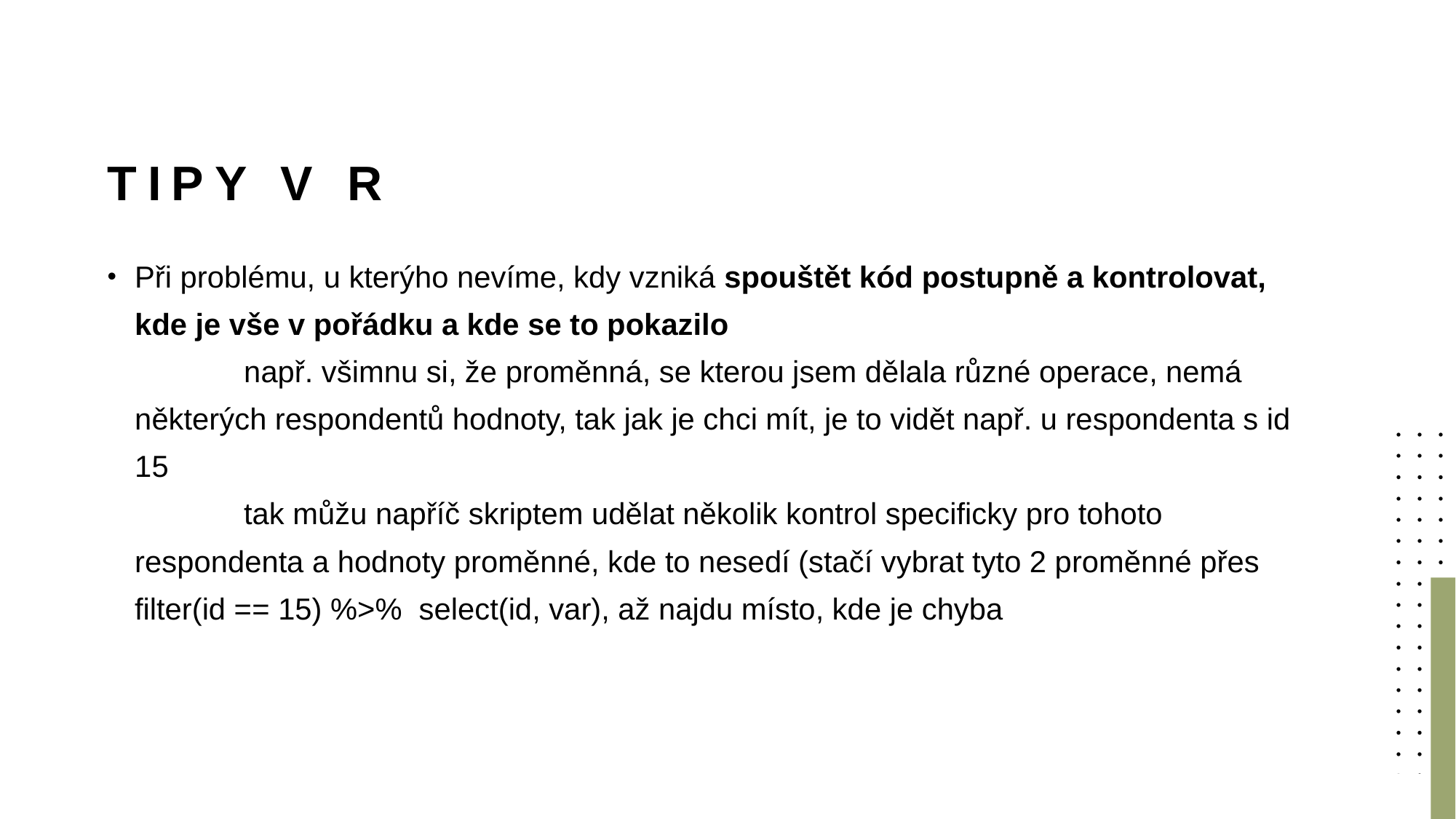

# Tipy v R
Při problému, u kterýho nevíme, kdy vzniká spouštět kód postupně a kontrolovat, kde je vše v pořádku a kde se to pokazilo
	např. všimnu si, že proměnná, se kterou jsem dělala různé operace, nemá některých respondentů hodnoty, tak jak je chci mít, je to vidět např. u respondenta s id 15
	tak můžu napříč skriptem udělat několik kontrol specificky pro tohoto respondenta a hodnoty proměnné, kde to nesedí (stačí vybrat tyto 2 proměnné přes filter(id == 15) %>%  select(id, var), až najdu místo, kde je chyba